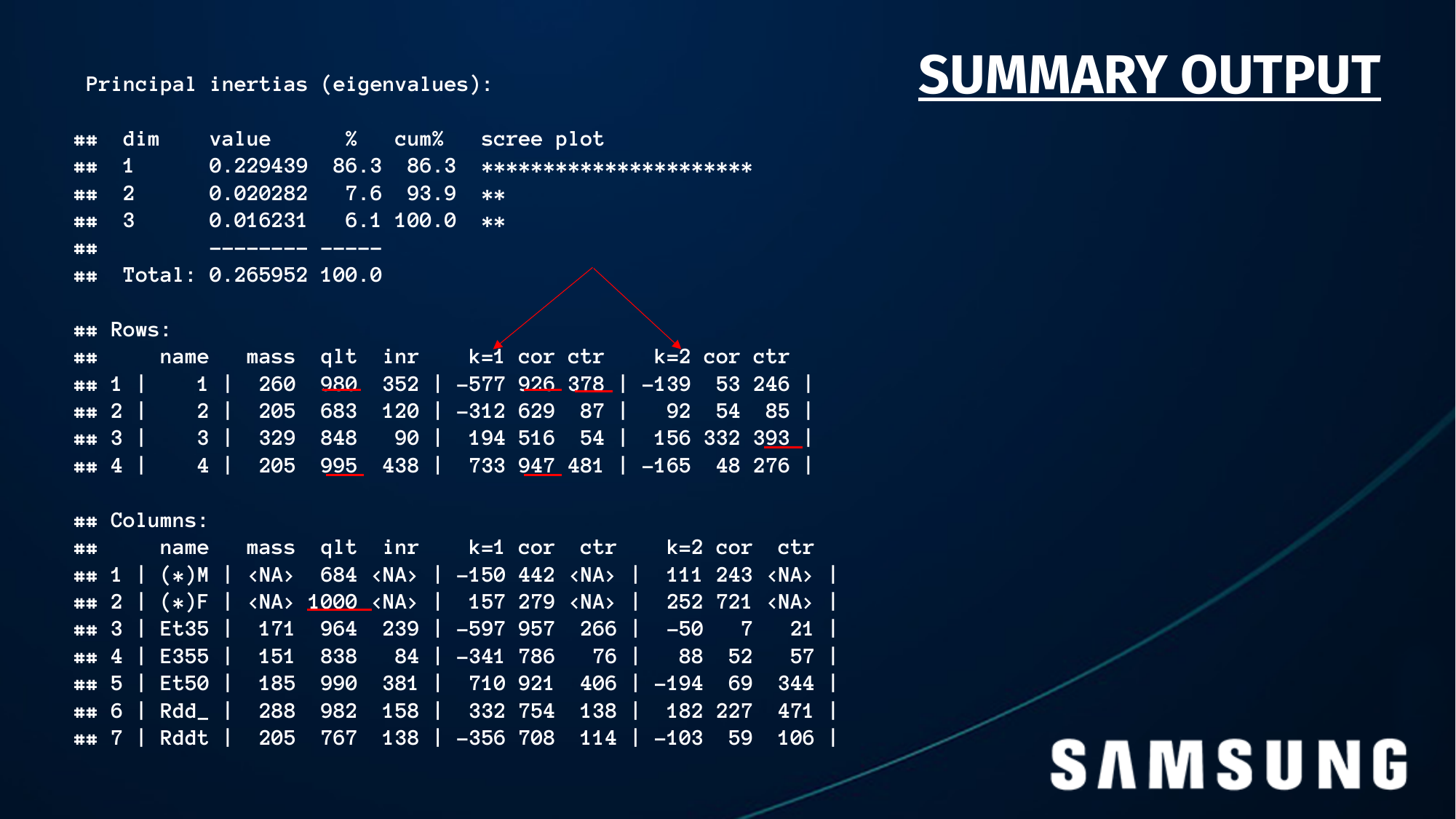

SUMMARY OUTPUT
 Principal inertias (eigenvalues):
##  dim    value      %   cum%   scree plot
##  1      0.229439  86.3  86.3  **********************
##  2      0.020282   7.6  93.9  **
##  3      0.016231   6.1 100.0  **
##         -------- -----
##  Total: 0.265952 100.0
## Rows:
##     name   mass  qlt  inr    k=1 cor ctr    k=2 cor ctr
## 1 |    1 |  260  980  352 | -577 926 378 | -139  53 246 |
## 2 |    2 |  205  683  120 | -312 629  87 |   92  54  85 |
## 3 |    3 |  329  848   90 |  194 516  54 |  156 332 393 |
## 4 |    4 |  205  995  438 |  733 947 481 | -165  48 276 |
## Columns:
##     name   mass  qlt  inr    k=1 cor  ctr    k=2 cor  ctr
## 1 | (*)M | <NA>  684 <NA> | -150 442 <NA> |  111 243 <NA> |
## 2 | (*)F | <NA> 1000 <NA> |  157 279 <NA> |  252 721 <NA> |
## 3 | Et35 |  171  964  239 | -597 957  266 |  -50   7   21 |
## 4 | E355 |  151  838   84 | -341 786   76 |   88  52   57 |
## 5 | Et50 |  185  990  381 |  710 921  406 | -194  69  344 |
## 6 | Rdd_ |  288  982  158 |  332 754  138 |  182 227  471 |
## 7 | Rddt |  205  767  138 | -356 708  114 | -103  59  106 |